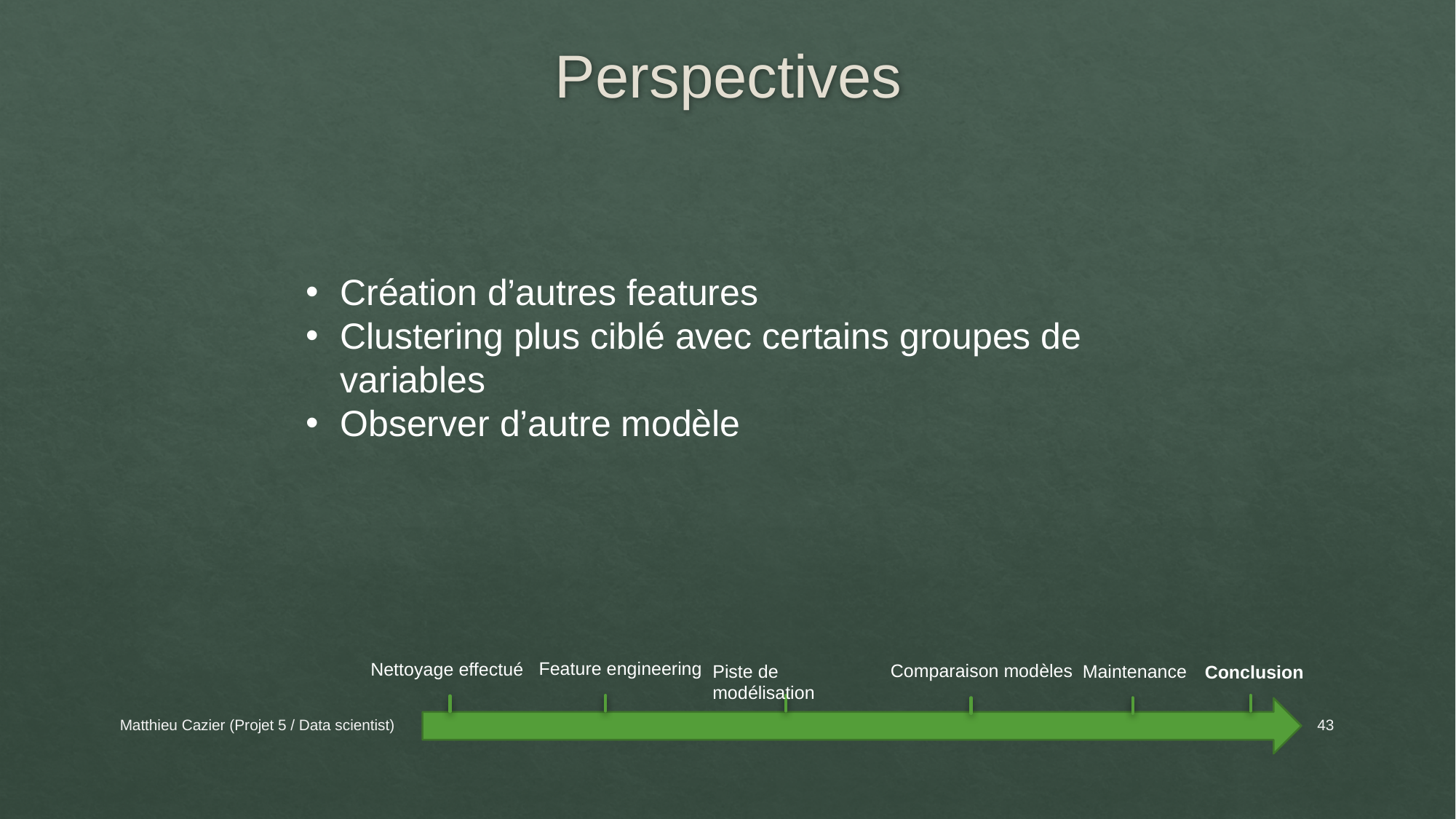

# Perspectives
Création d’autres features
Clustering plus ciblé avec certains groupes de variables
Observer d’autre modèle
Feature engineering
Nettoyage effectué
Piste de modélisation
Conclusion

Comparaison modèles
Maintenance
Matthieu Cazier (Projet 5 / Data scientist)
43